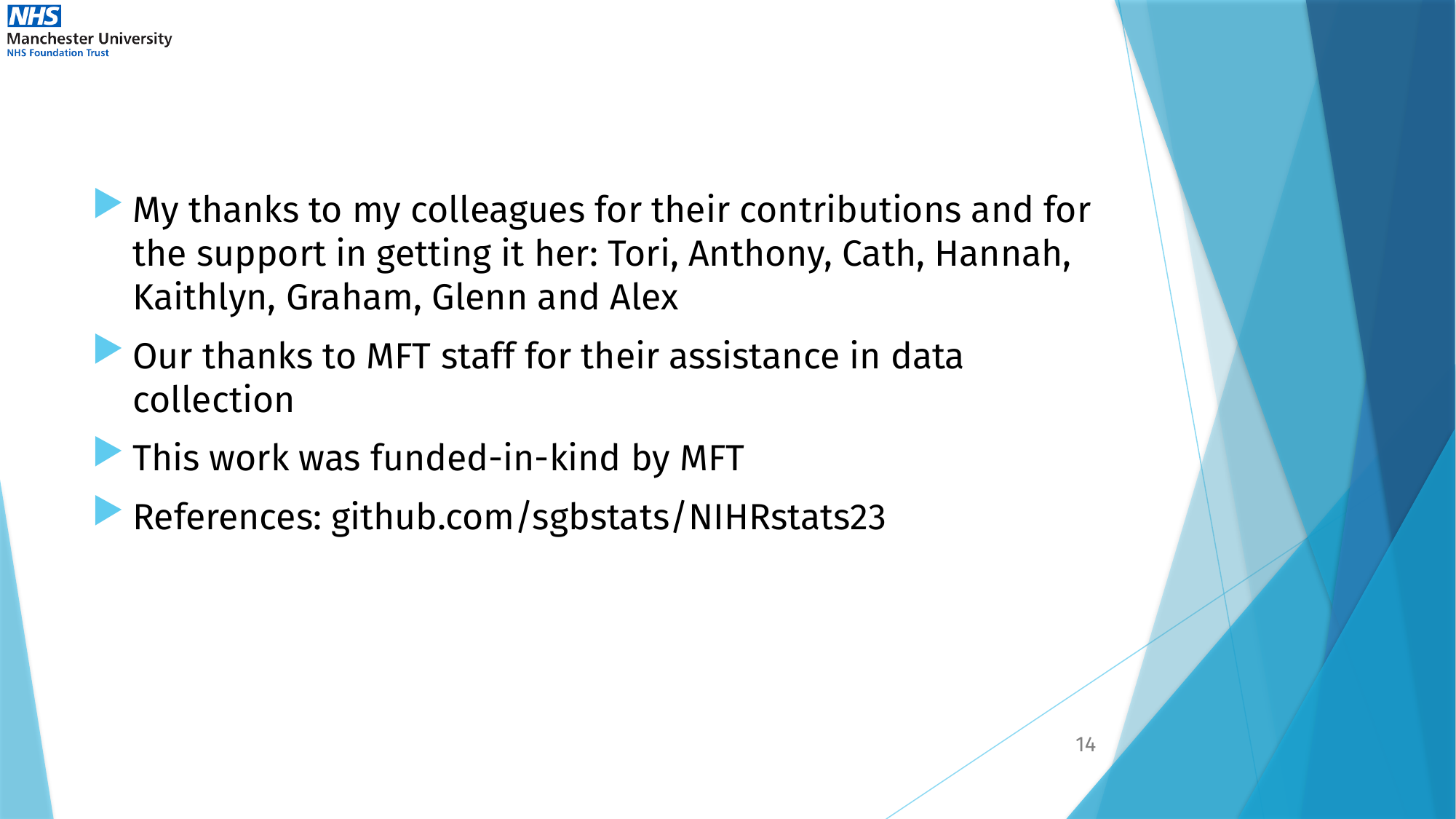

#
My thanks to my colleagues for their contributions and for the support in getting it her: Tori, Anthony, Cath, Hannah, Kaithlyn, Graham, Glenn and Alex
Our thanks to MFT staff for their assistance in data collection
This work was funded-in-kind by MFT
References: github.com/sgbstats/NIHRstats23
14